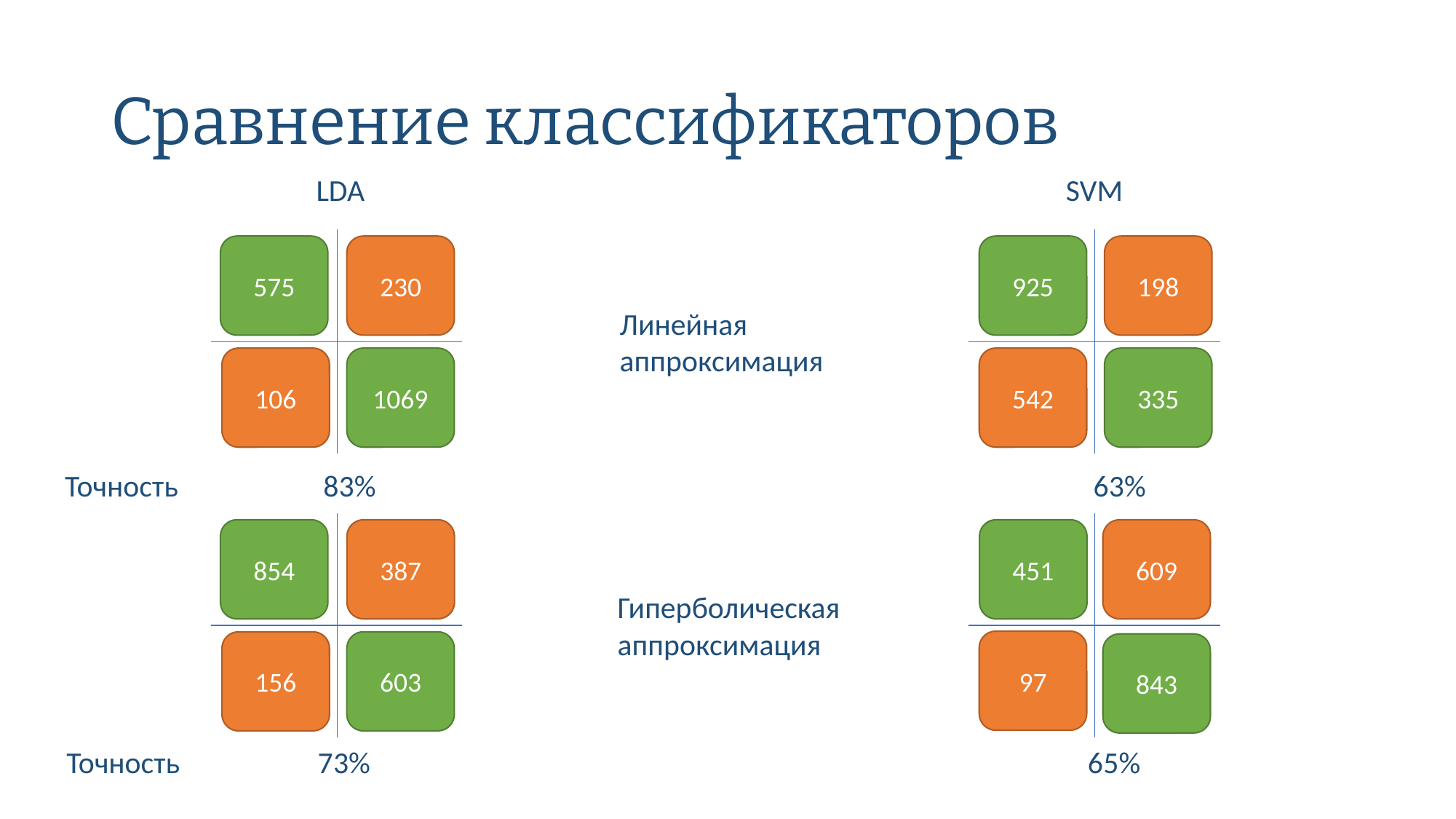

# Сравнение классификаторов
LDA
SVM
230
198
925
575
Линейная аппроксимация
106
542
1069
335
Точность                     83%                                                                                                        63%
387
451
609
854
Гиперболическая аппроксимация
97
156
603
843
Точность                    73%                                                                                                        65%